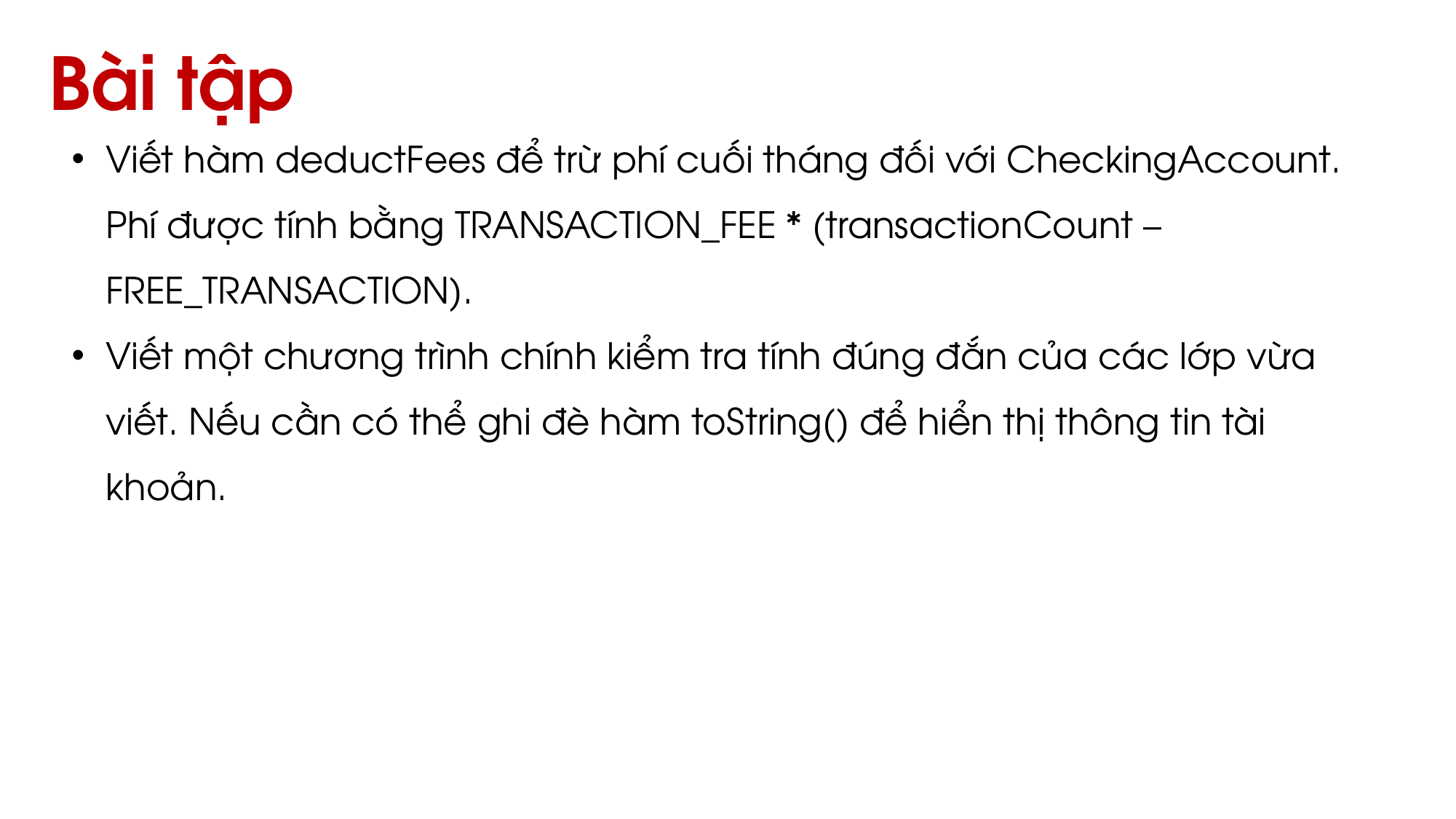

# Bài tập
Viết hàm deductFees để trừ phí cuối tháng đối với CheckingAccount. Phí được tính bằng TRANSACTION_FEE * (transactionCount – FREE_TRANSACTION).
Viết một chương trình chính kiểm tra tính đúng đắn của các lớp vừa viết. Nếu cần có thể ghi đè hàm toString() để hiển thị thông tin tài khoản.